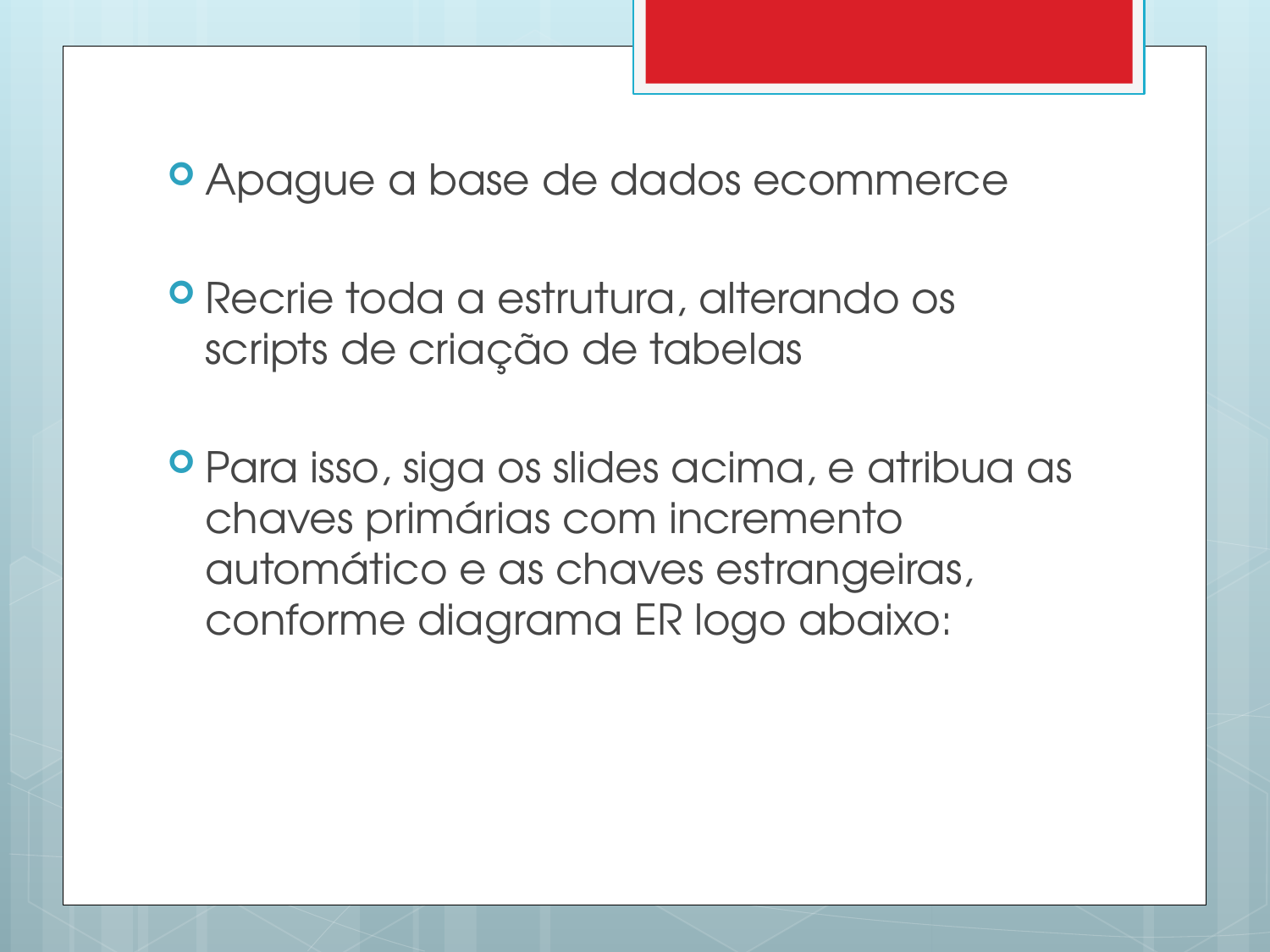

Apague a base de dados ecommerce

Recrie toda a estrutura, alterando os scripts de criação de tabelas

Para isso, siga os slides acima, e atribua as chaves primárias com incremento automático e as chaves estrangeiras, conforme diagrama ER logo abaixo: